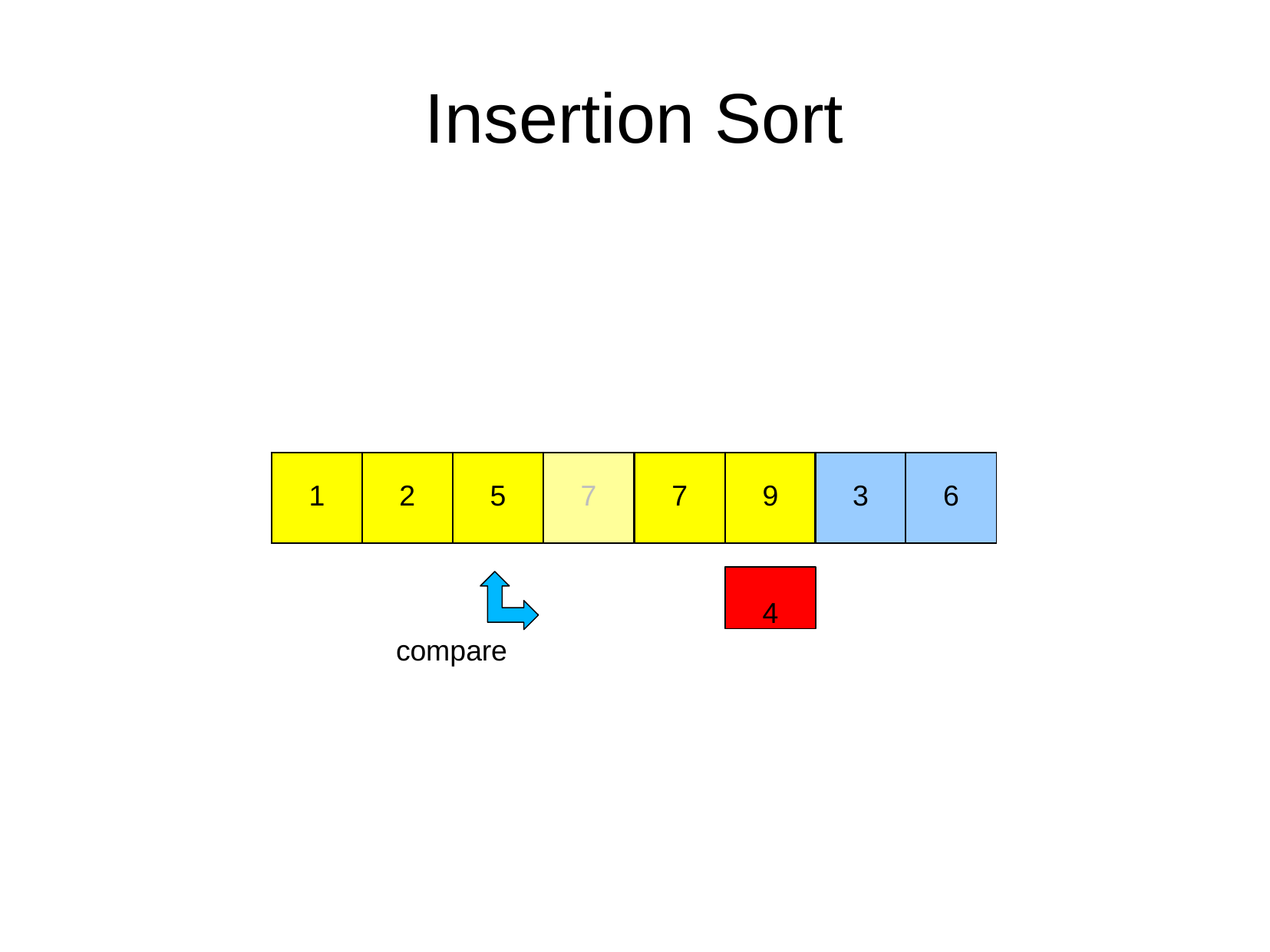

# Insertion Sort
| 1 | 2 | 5 | 7 | 7 | 9 | 3 | 6 |
| --- | --- | --- | --- | --- | --- | --- | --- |
4

compare